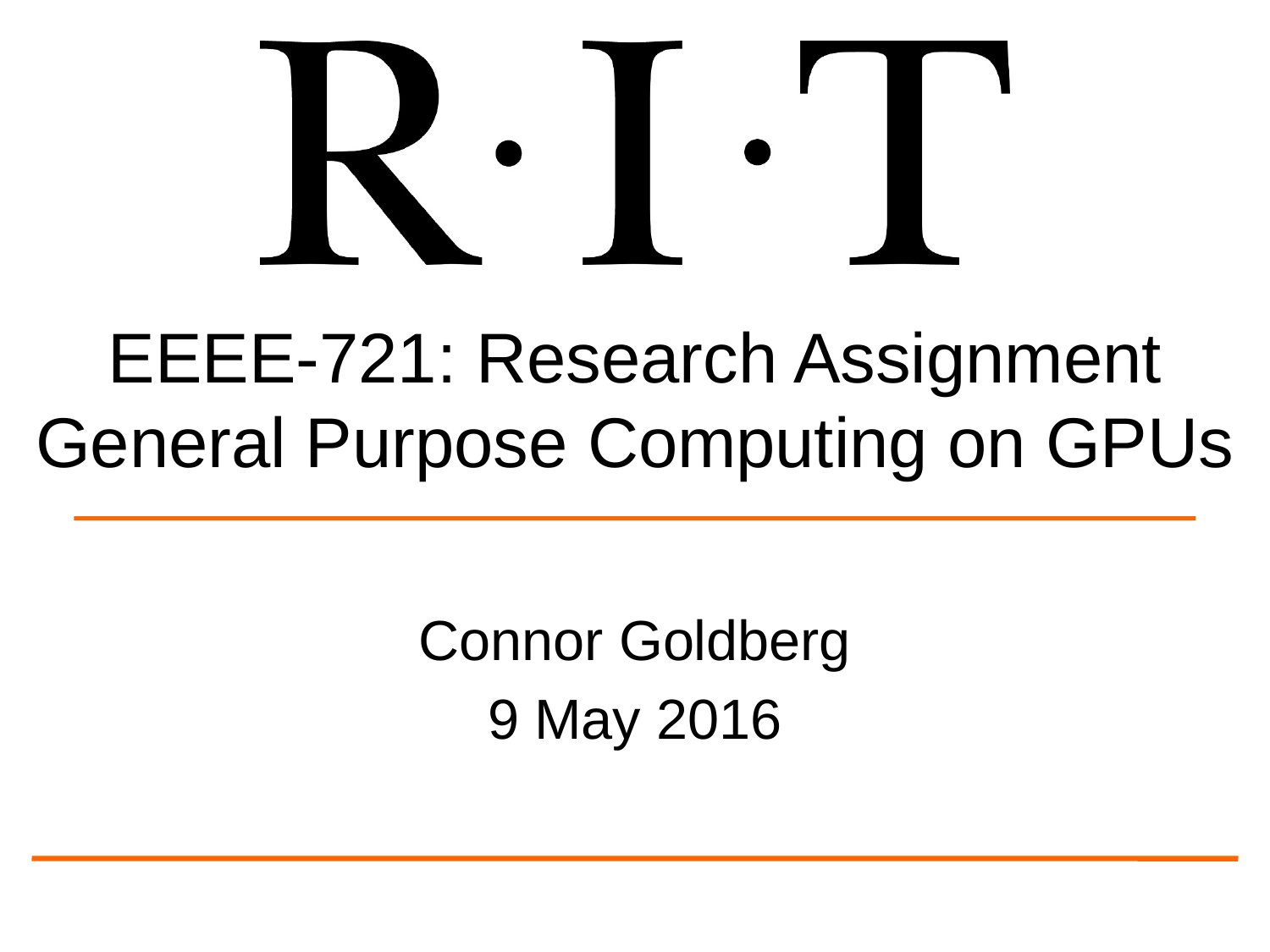

# EEEE-721: Research Assignment General Purpose Computing on GPUs

Connor Goldberg
9 May 2016